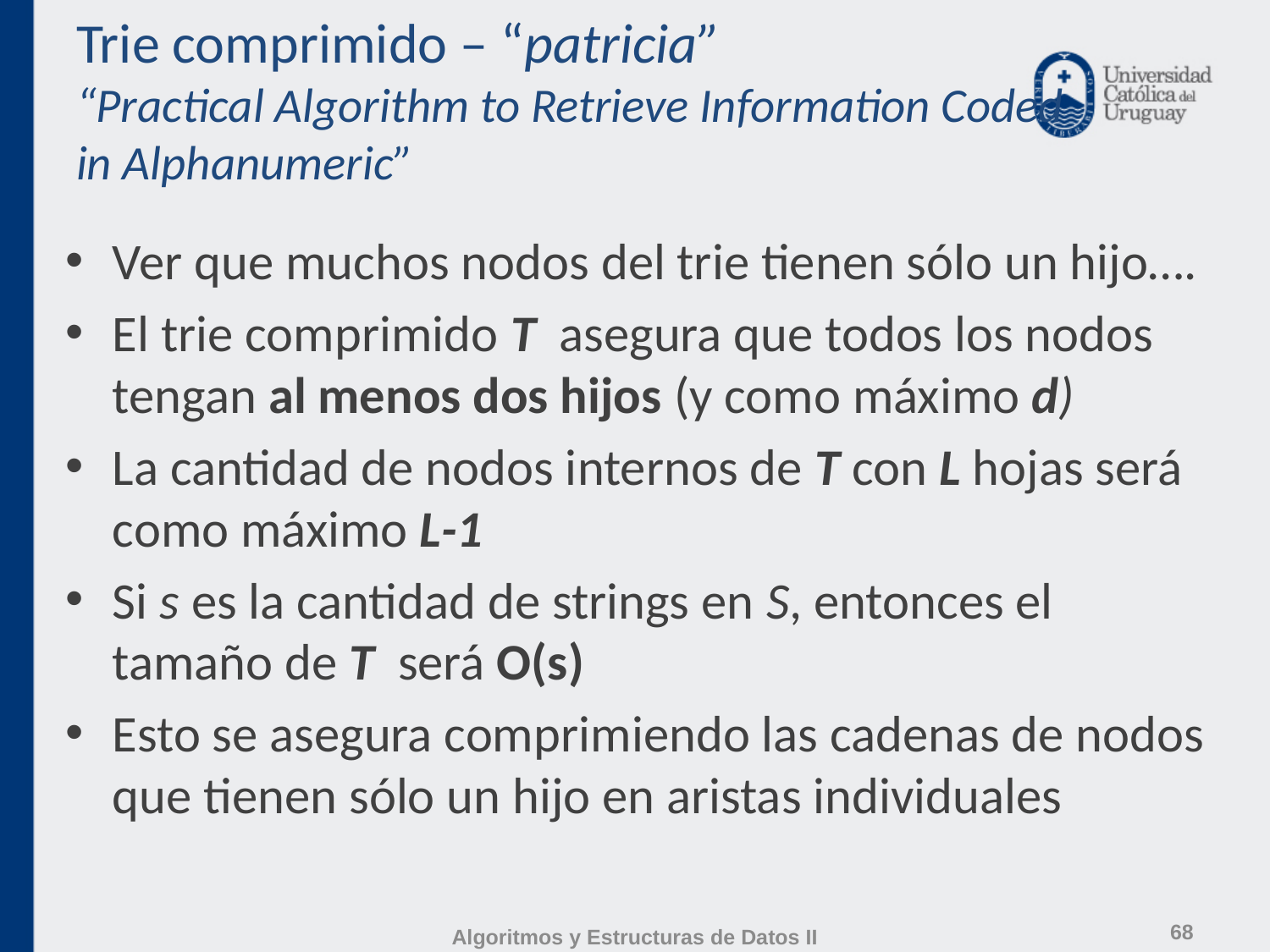

# Trie comprimido – “patricia” “Practical Algorithm to Retrieve Information Coded in Alphanumeric”
Ver que muchos nodos del trie tienen sólo un hijo….
El trie comprimido T  asegura que todos los nodos tengan al menos dos hijos (y como máximo d)
La cantidad de nodos internos de T con L hojas será como máximo L-1
Si s es la cantidad de strings en S, entonces el tamaño de T  será O(s)
Esto se asegura comprimiendo las cadenas de nodos que tienen sólo un hijo en aristas individuales
68
Algoritmos y Estructuras de Datos II